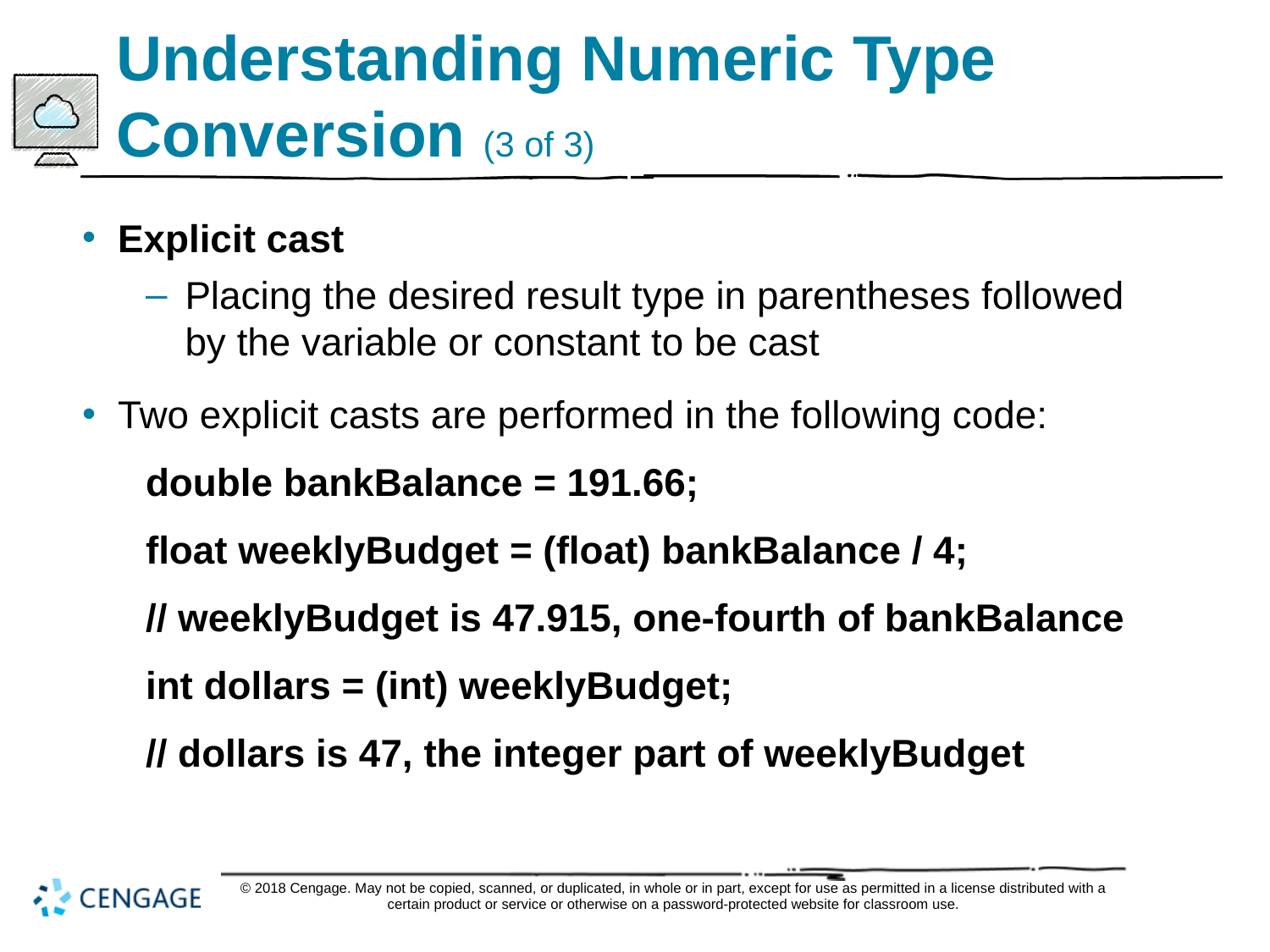

# Understanding Numeric Type Conversion (3 of 3)
Explicit cast
Placing the desired result type in parentheses followed by the variable or constant to be cast
Two explicit casts are performed in the following code:
double bankBalance = 191.66;
float weeklyBudget = (float) bankBalance / 4;
// weeklyBudget is 47.915, one-fourth of bankBalance
int dollars = (int) weeklyBudget;
// dollars is 47, the integer part of weeklyBudget
© 2018 Cengage. May not be copied, scanned, or duplicated, in whole or in part, except for use as permitted in a license distributed with a certain product or service or otherwise on a password-protected website for classroom use.